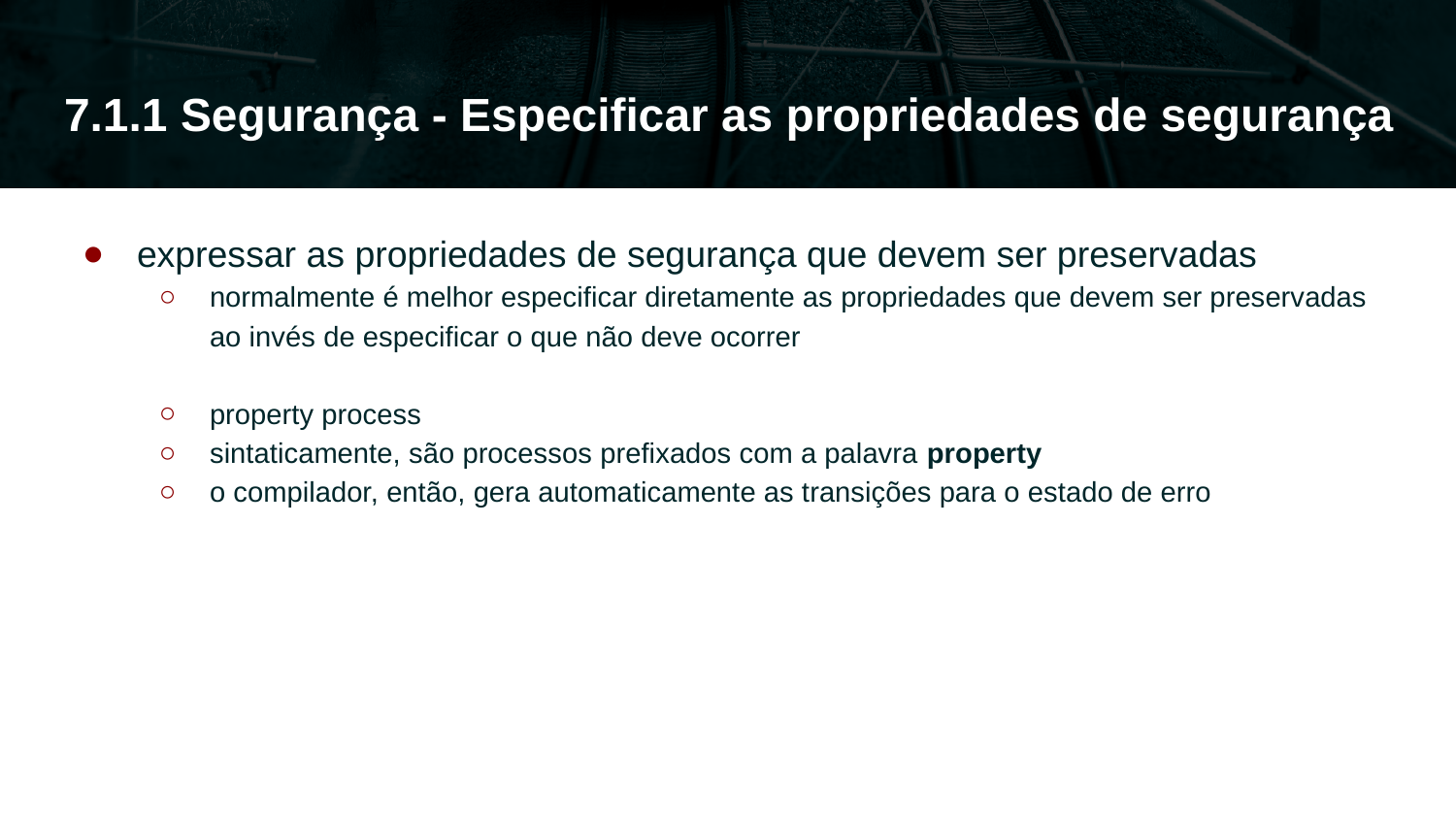

# 7.1.1 Segurança - Especificar as propriedades de segurança
expressar as propriedades de segurança que devem ser preservadas
normalmente é melhor especificar diretamente as propriedades que devem ser preservadas ao invés de especificar o que não deve ocorrer
property process
sintaticamente, são processos prefixados com a palavra property
o compilador, então, gera automaticamente as transições para o estado de erro